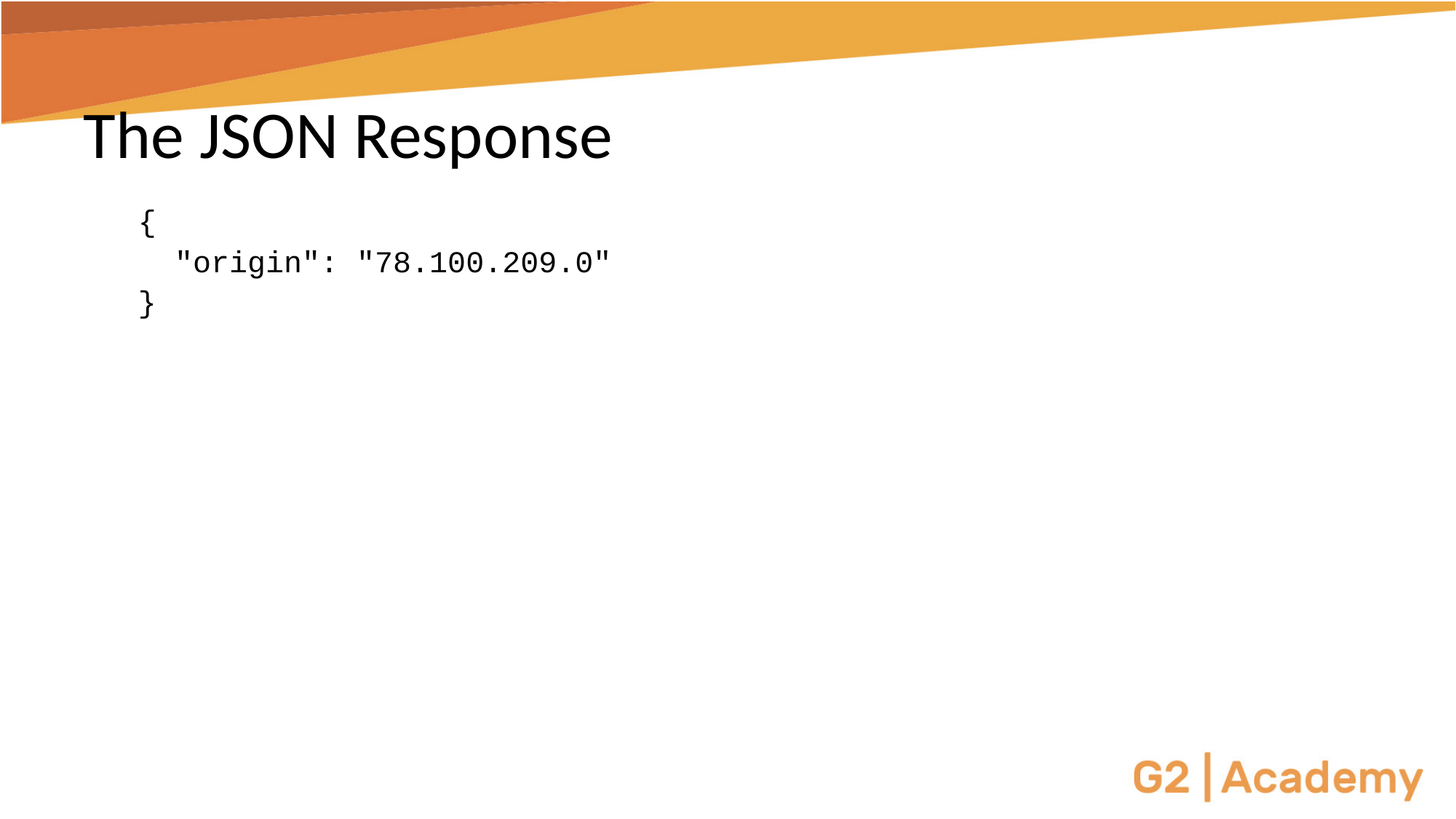

# The JSON Response
{
  "origin": "78.100.209.0"
}